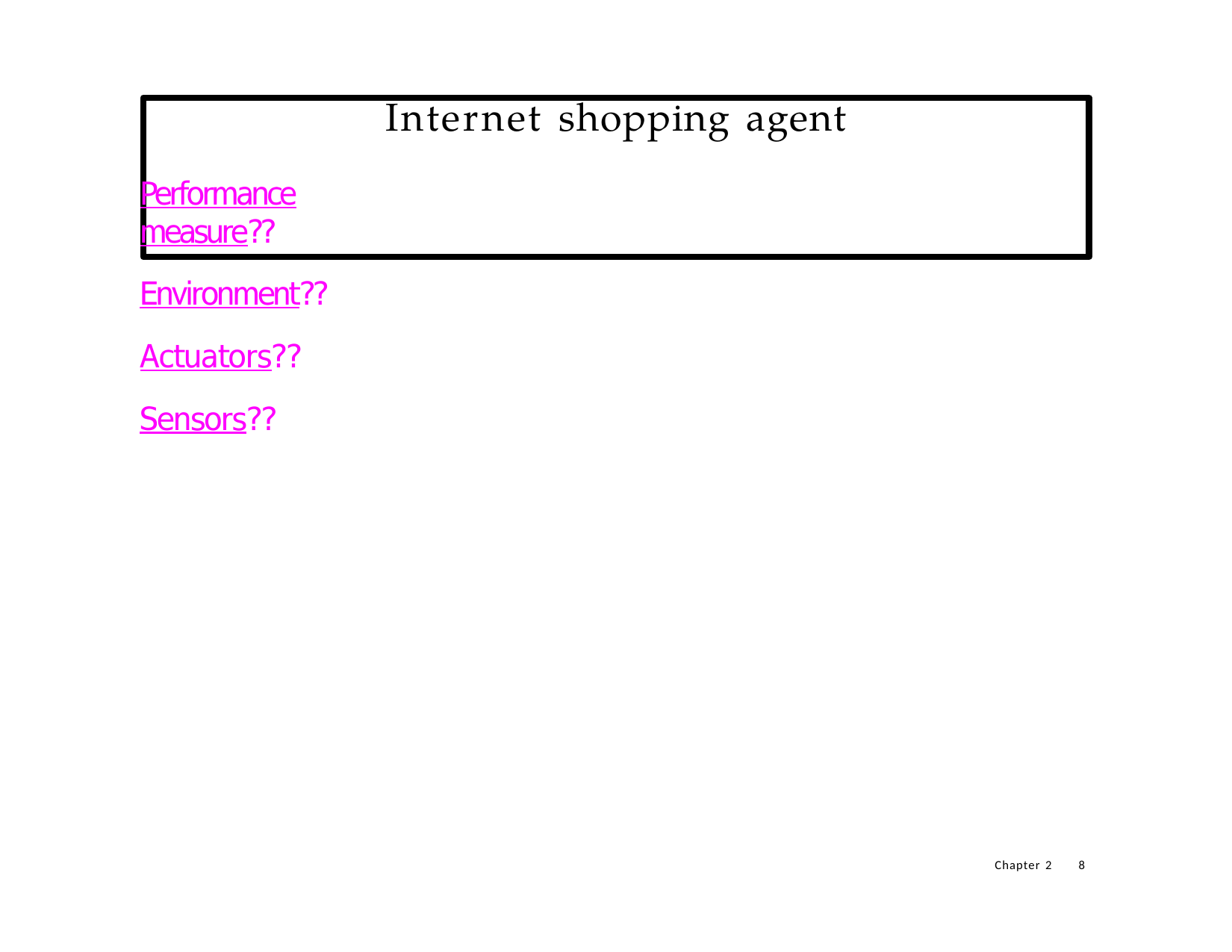

# Internet shopping agent
Performance measure??
Environment?? Actuators??
Sensors??
Chapter 2
8